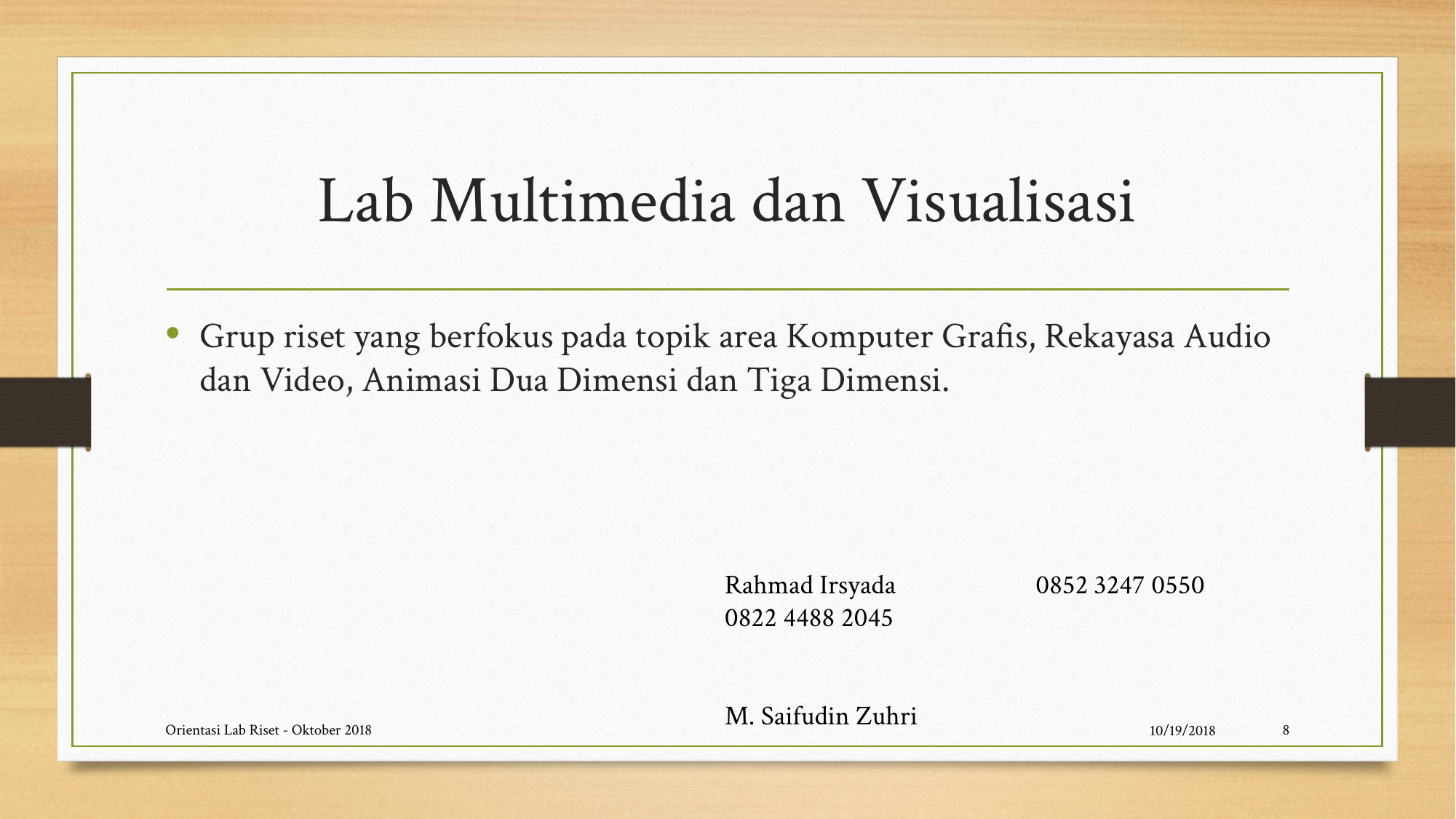

# Lab Multimedia dan Visualisasi
Grup riset yang berfokus pada topik area Komputer Grafis, Rekayasa Audio dan Video, Animasi Dua Dimensi dan Tiga Dimensi.
Rahmad Irsyada
0822 4488 2045

M. Saifudin Zuhri
0852 3247 0550
Orientasi Lab Riset - Oktober 2018
10/19/2018
8